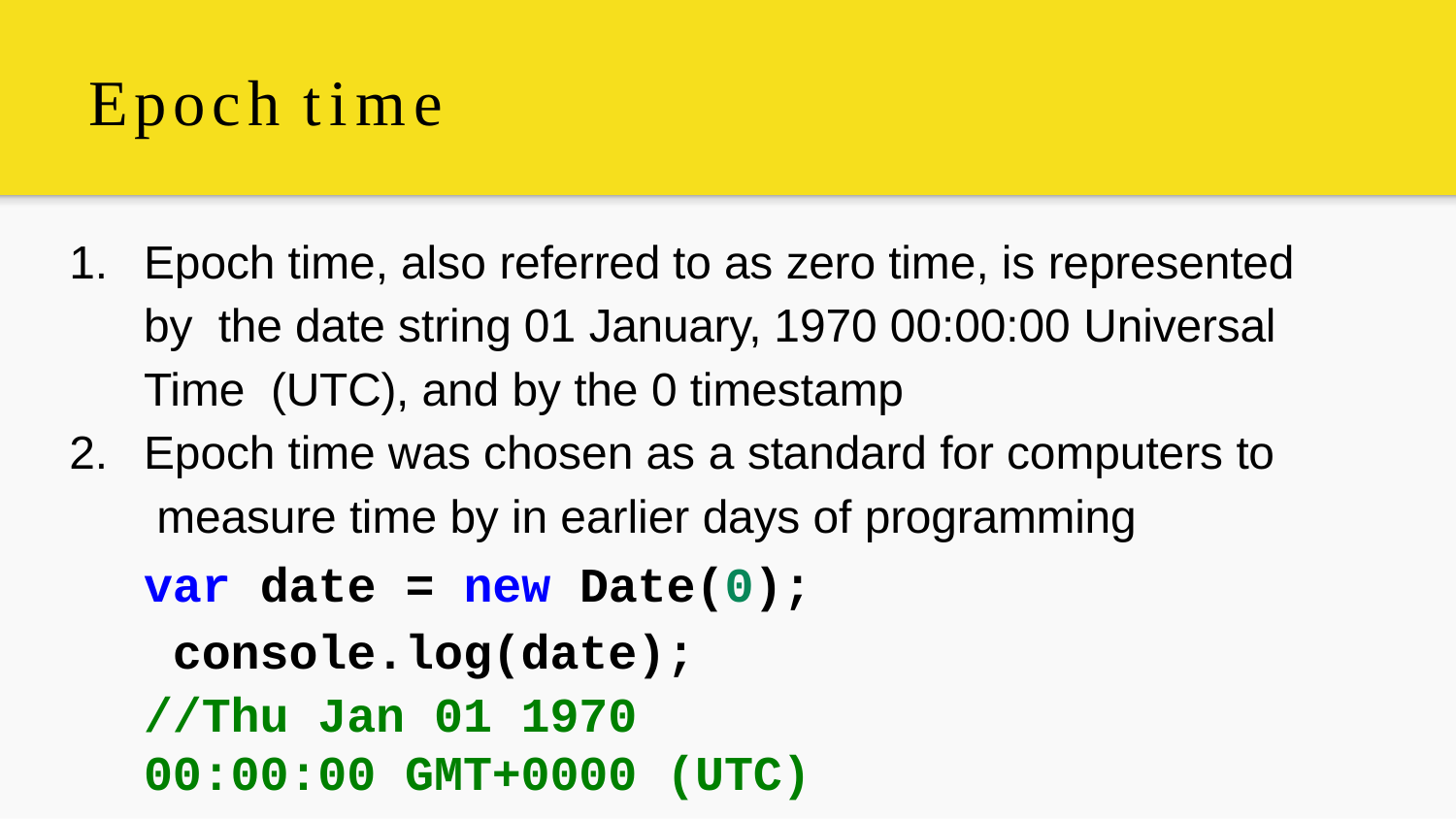

# Epoch time

Epoch time, also referred to as zero time, is represented by  the date string 01 January, 1970 00:00:00 Universal Time  (UTC), and by the 0 timestamp
Epoch time was chosen as a standard for computers to  measure time by in earlier days of programming
var date = new Date(0);  console.log(date);
//Thu Jan 01 1970 00:00:00 GMT+0000 (UTC)